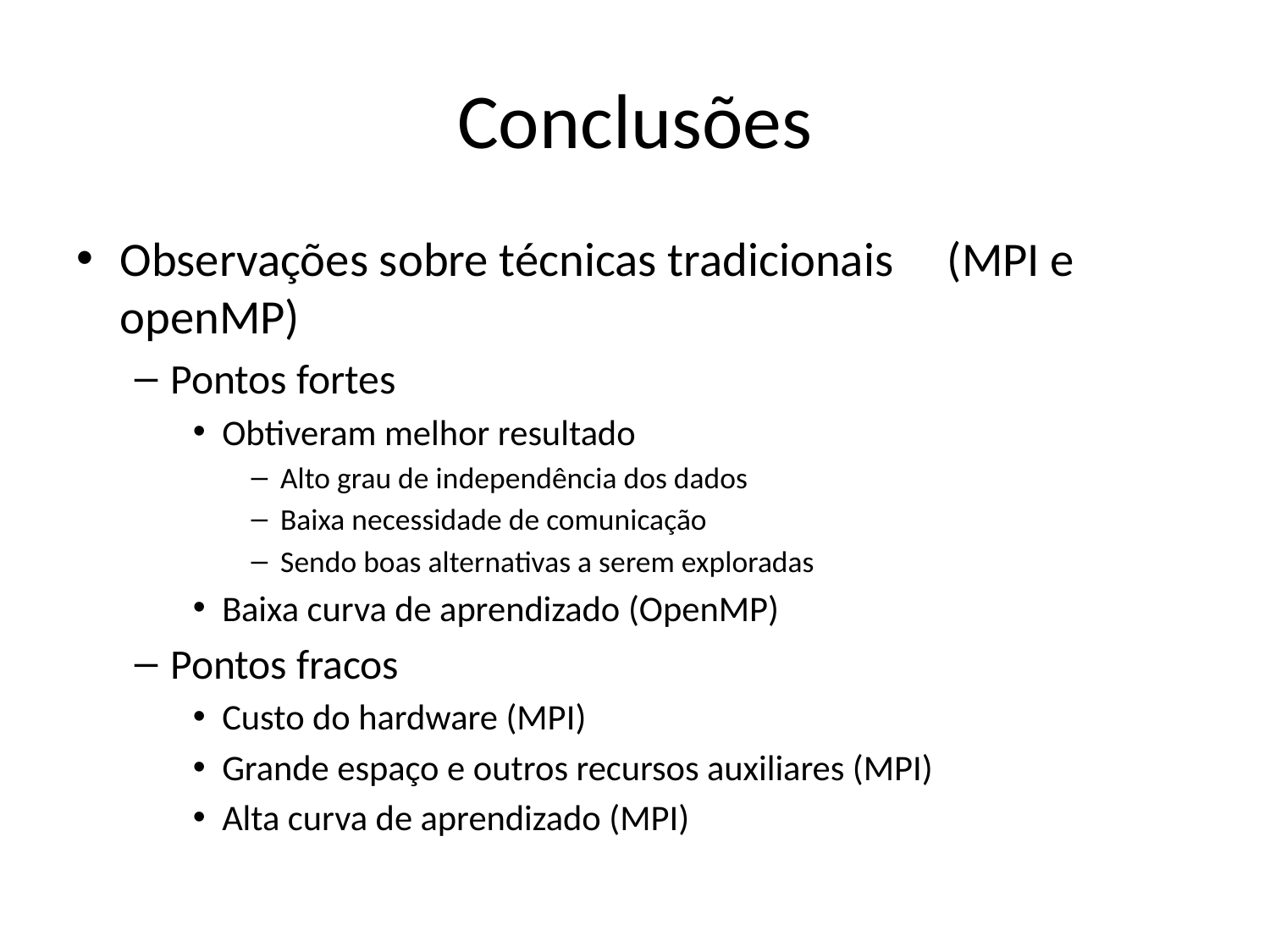

# Conclusões
Observações sobre técnicas tradicionais     (MPI e openMP)
Pontos fortes
Obtiveram melhor resultado
Alto grau de independência dos dados
Baixa necessidade de comunicação
Sendo boas alternativas a serem exploradas
Baixa curva de aprendizado (OpenMP)
Pontos fracos
Custo do hardware (MPI)
Grande espaço e outros recursos auxiliares (MPI)
Alta curva de aprendizado (MPI)